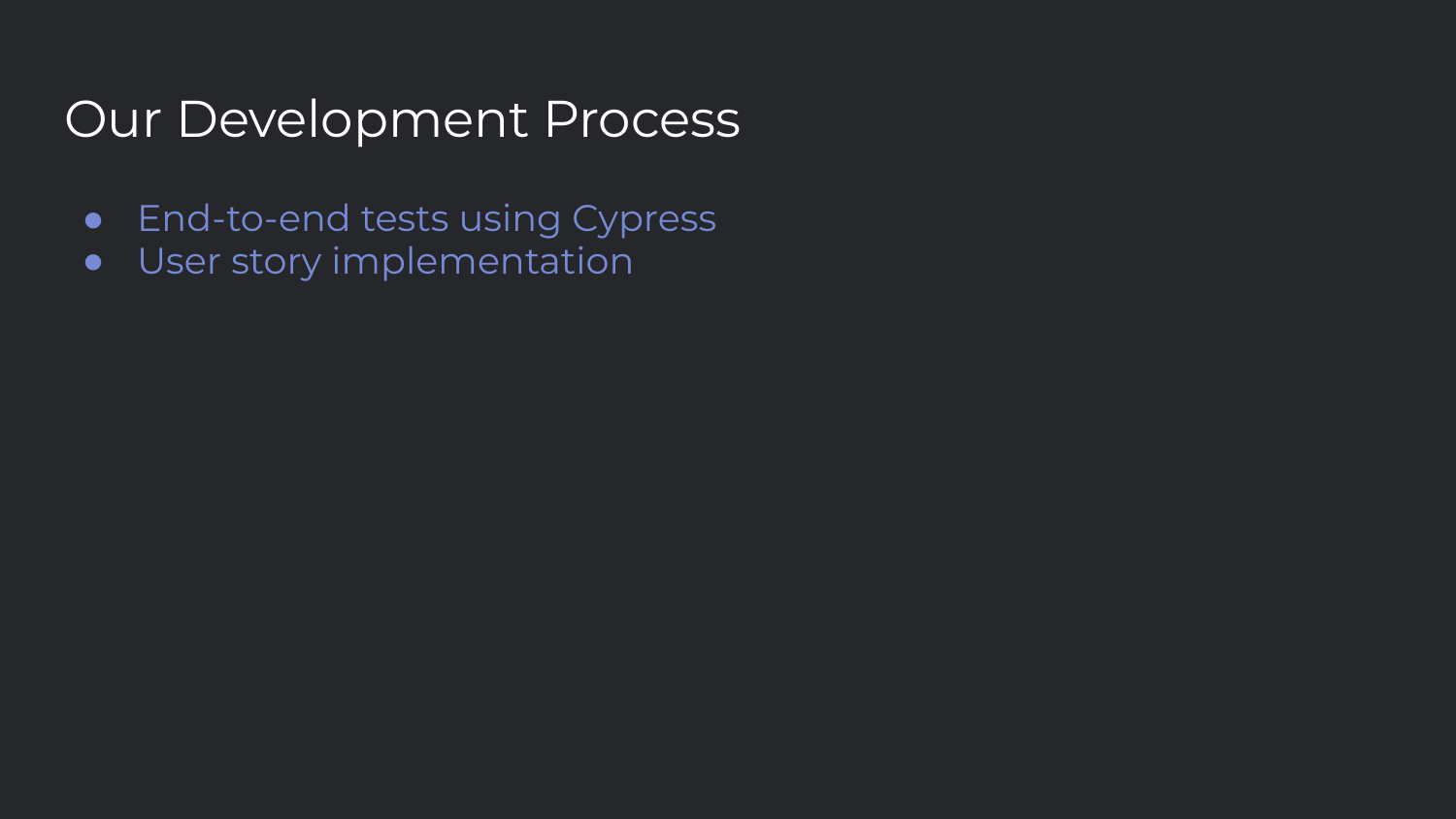

# Our Development Process
End-to-end tests using Cypress
User story implementation